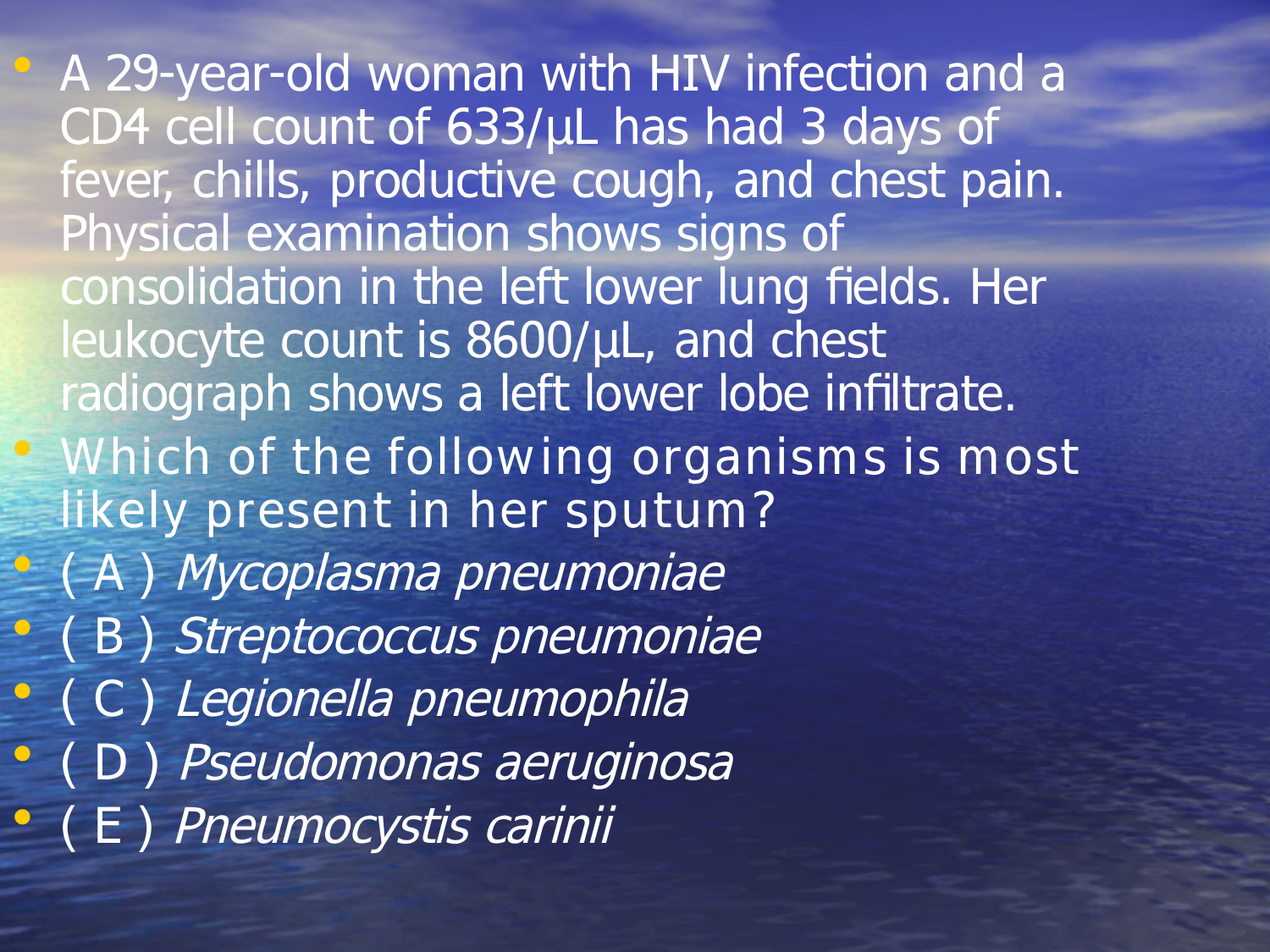

# A 29-year-old woman with HIV infection and a CD4 cell count of 633/µL has had 3 days of fever, chills, productive cough, and chest pain. Physical examination shows signs of consolidation in the left lower lung fields. Her leukocyte count is 8600/µL, and chest radiograph shows a left lower lobe infiltrate.
Which of the following organisms is most likely present in her sputum?
( A ) Mycoplasma pneumoniae
( B ) Streptococcus pneumoniae
( C ) Legionella pneumophila
( D ) Pseudomonas aeruginosa
( E ) Pneumocystis carinii